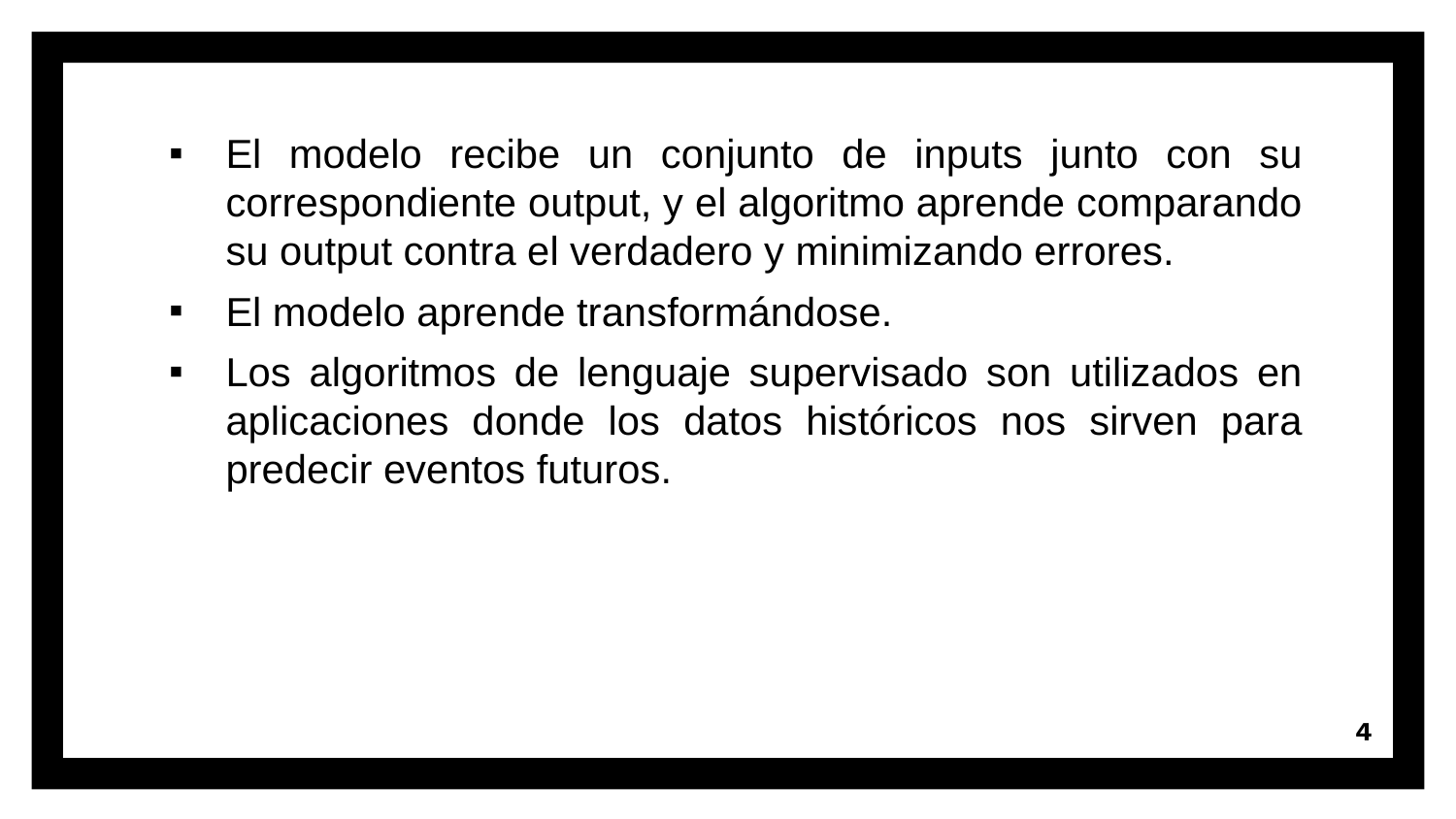

El modelo recibe un conjunto de inputs junto con su correspondiente output, y el algoritmo aprende comparando su output contra el verdadero y minimizando errores.
El modelo aprende transformándose.
Los algoritmos de lenguaje supervisado son utilizados en aplicaciones donde los datos históricos nos sirven para predecir eventos futuros.
4